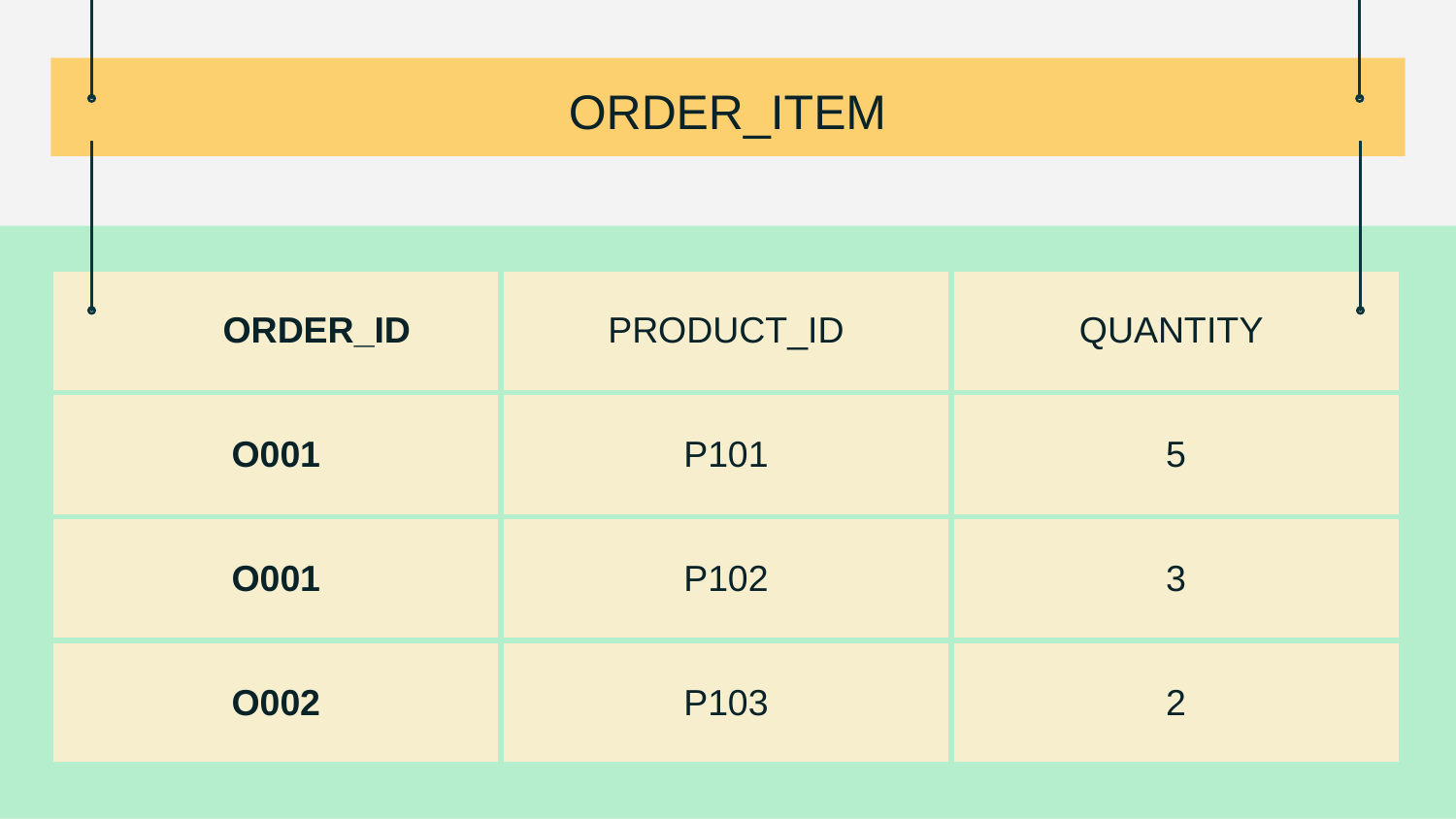

# ORDER_ITEM

| ORDER\_ID | PRODUCT\_ID | QUANTITY |
| --- | --- | --- |
| O001 | P101 | 5 |
| O001 | P102 | 3 |
| O002 | P103 | 2 |